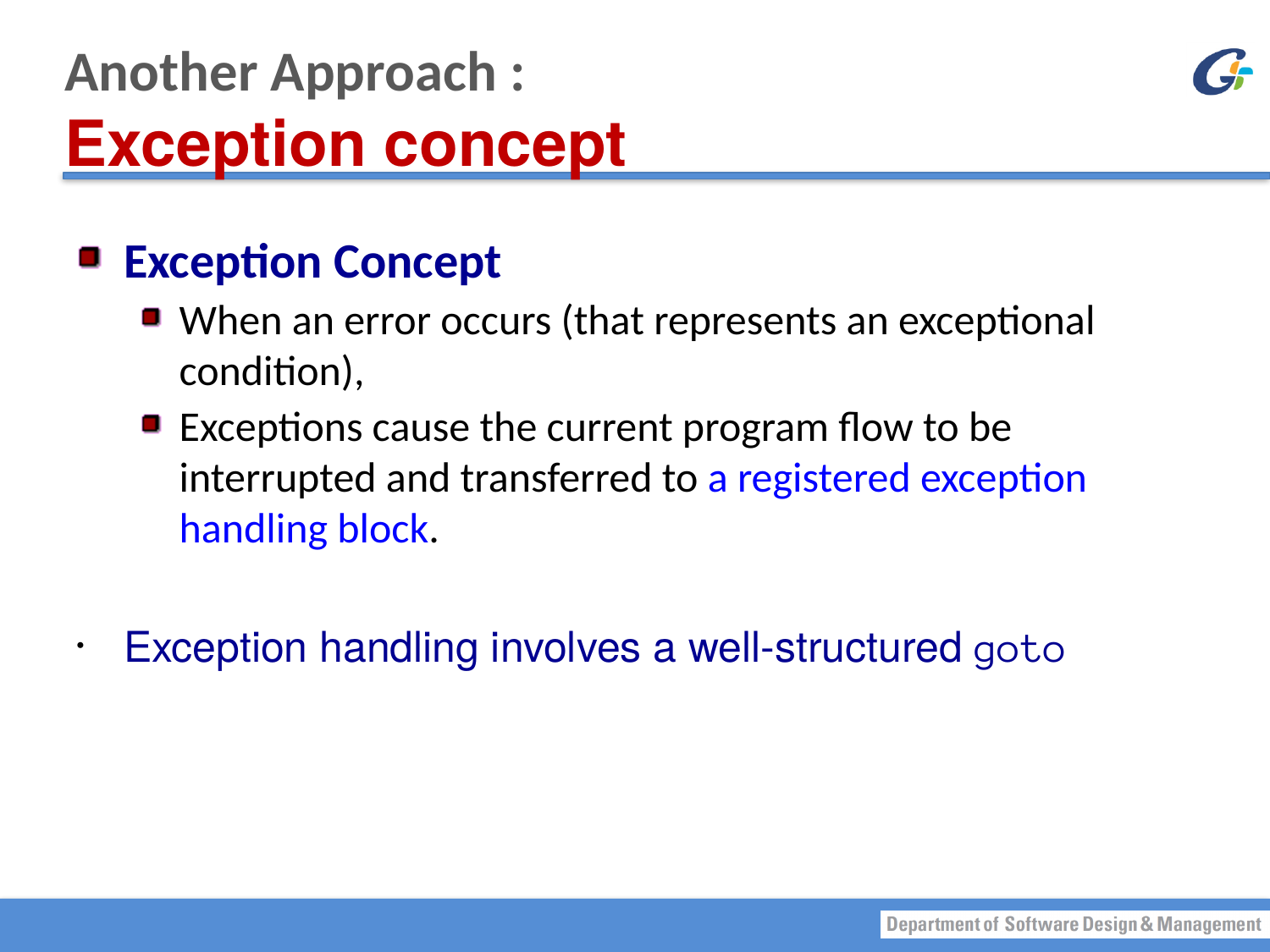

# Another Approach : Exception concept
Exception Concept
When an error occurs (that represents an exceptional condition),
Exceptions cause the current program flow to be interrupted and transferred to a registered exception handling block.

Exception handling involves a well-structured goto